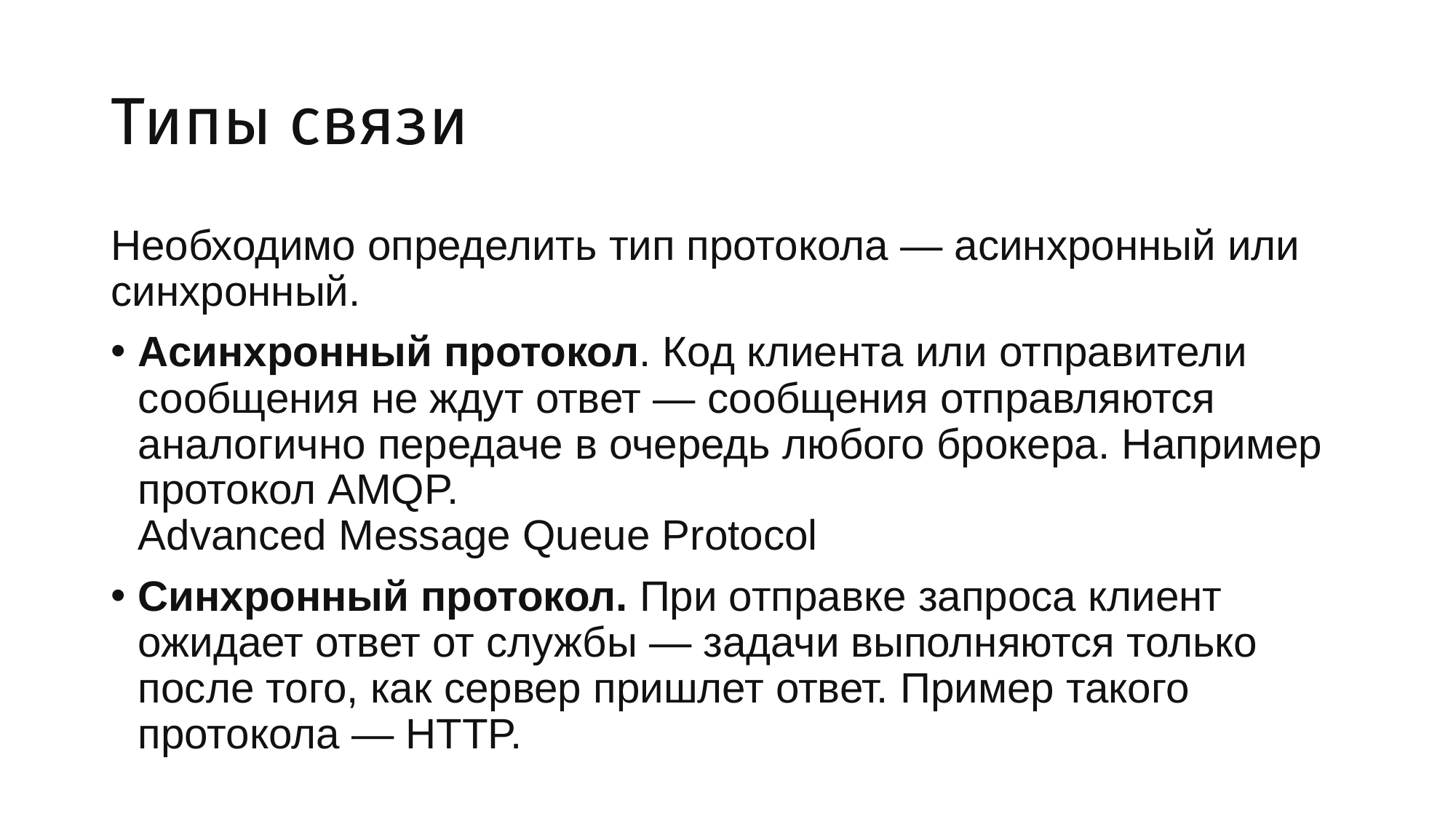

# Типы связи
Необходимо определить тип протокола — асинхронный или синхронный.
Асинхронный протокол. Код клиента или отправители сообщения не ждут ответ — сообщения отправляются аналогично передаче в очередь любого брокера. Например протокол AMQP.
Advanced Message Queue Protocol
Синхронный протокол. При отправке запроса клиент ожидает ответ от службы — задачи выполняются только после того, как сервер пришлет ответ. Пример такого протокола — HTTP.